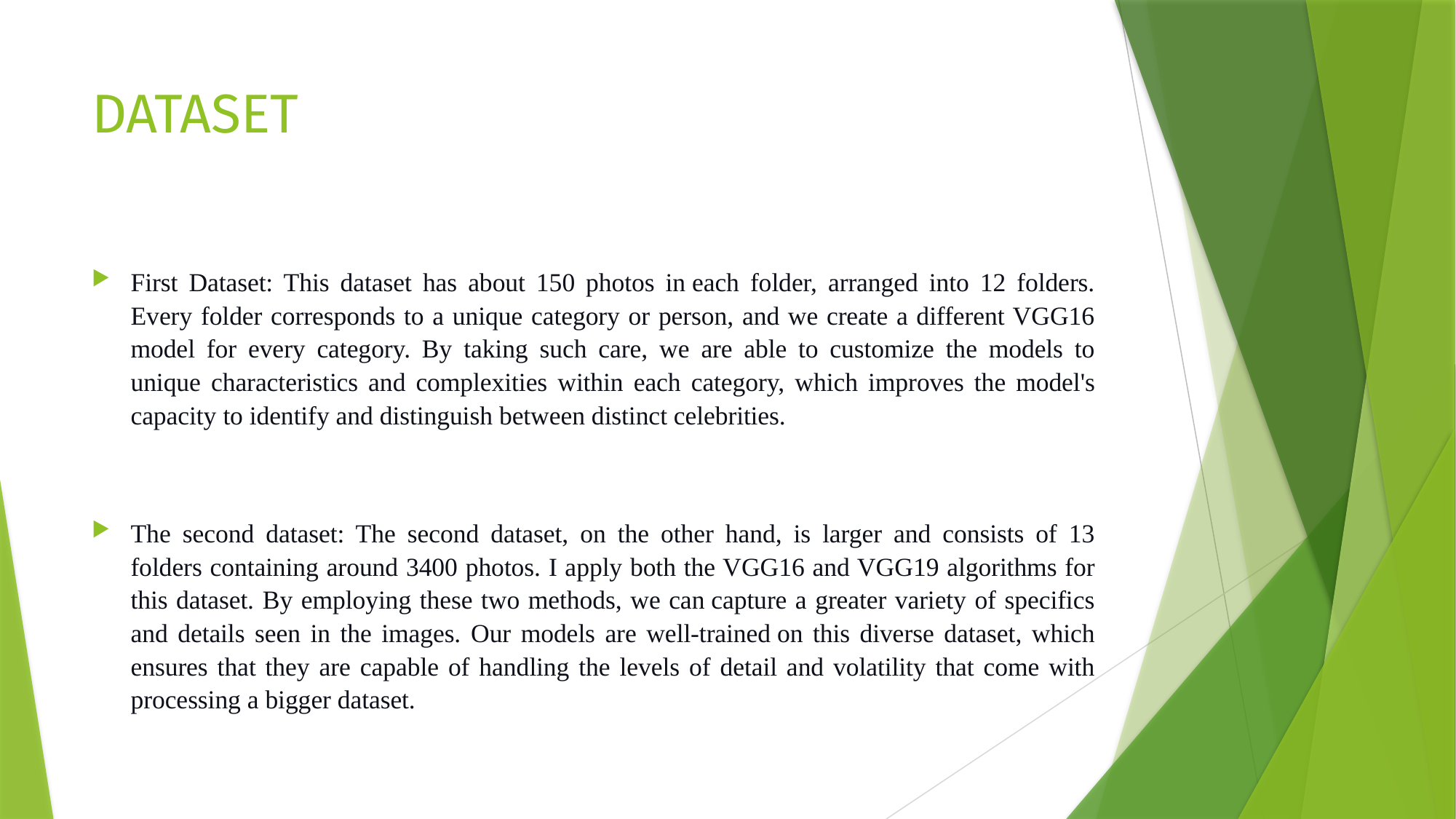

# DATASET
First Dataset: This dataset has about 150 photos in each folder, arranged into 12 folders. Every folder corresponds to a unique category or person, and we create a different VGG16 model for every category. By taking such care, we are able to customize the models to unique characteristics and complexities within each category, which improves the model's capacity to identify and distinguish between distinct celebrities.

The second dataset: The second dataset, on the other hand, is larger and consists of 13 folders containing around 3400 photos. I apply both the VGG16 and VGG19 algorithms for this dataset. By employing these two methods, we can capture a greater variety of specifics and details seen in the images. Our models are well-trained on this diverse dataset, which ensures that they are capable of handling the levels of detail and volatility that come with processing a bigger dataset.